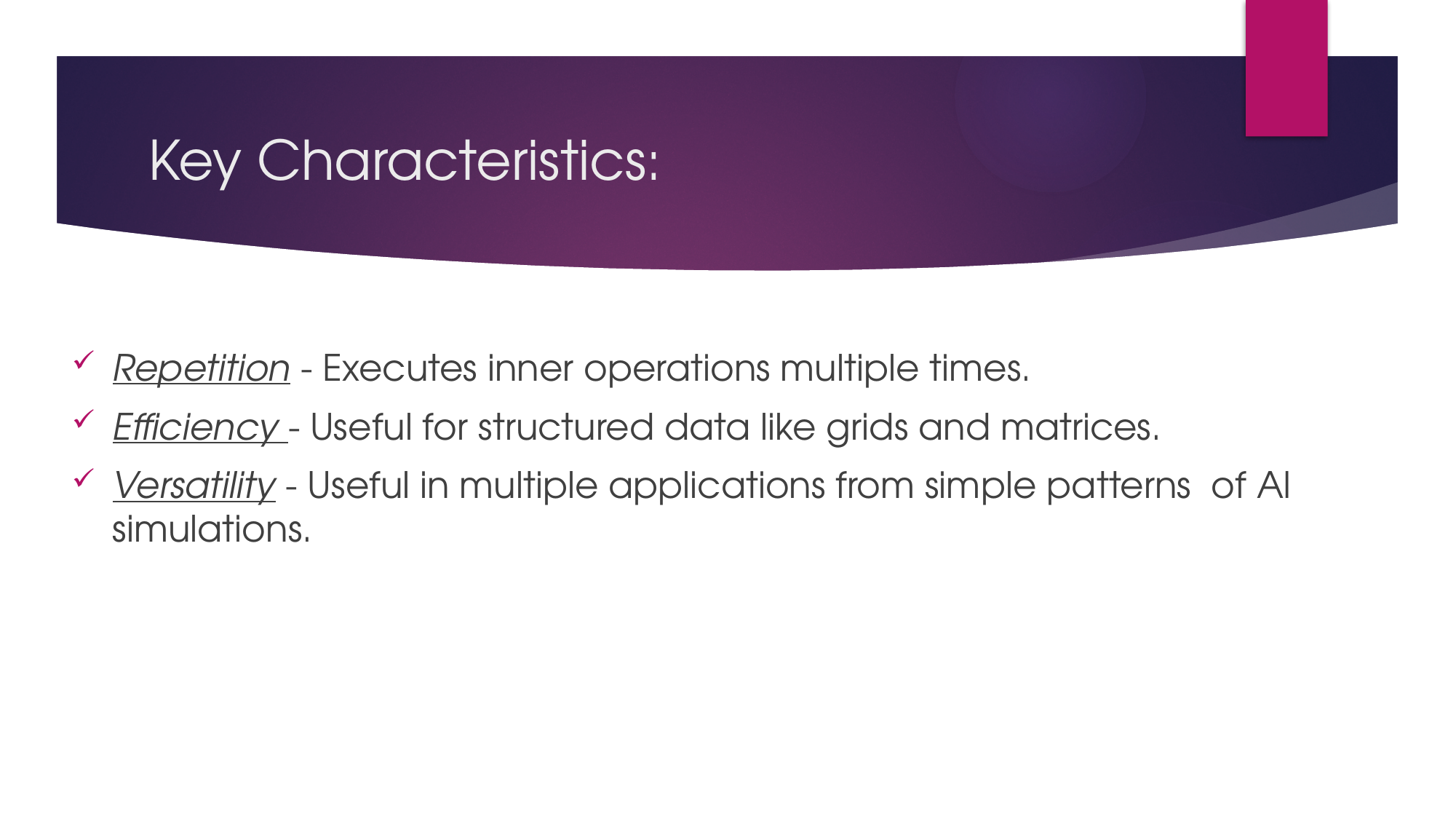

# Key Characteristics:
Repetition - Executes inner operations multiple times.
Efficiency - Useful for structured data like grids and matrices.
Versatility - Useful in multiple applications from simple patterns  of AI simulations.